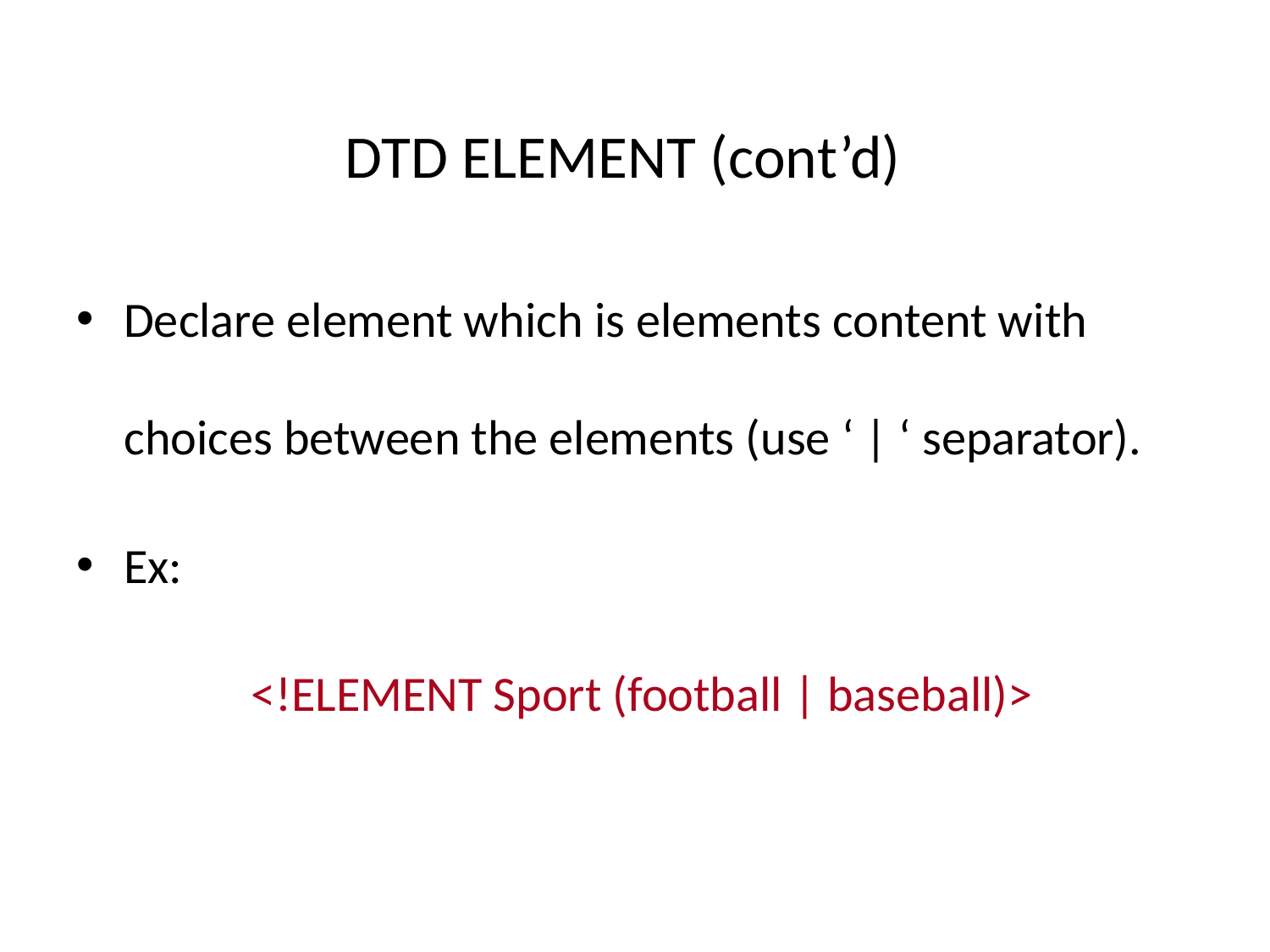

# DTD ELEMENT (cont’d)
Declare element which is elements content with choices between the elements (use ‘ | ‘ separator).
Ex:
		<!ELEMENT Sport (football | baseball)>